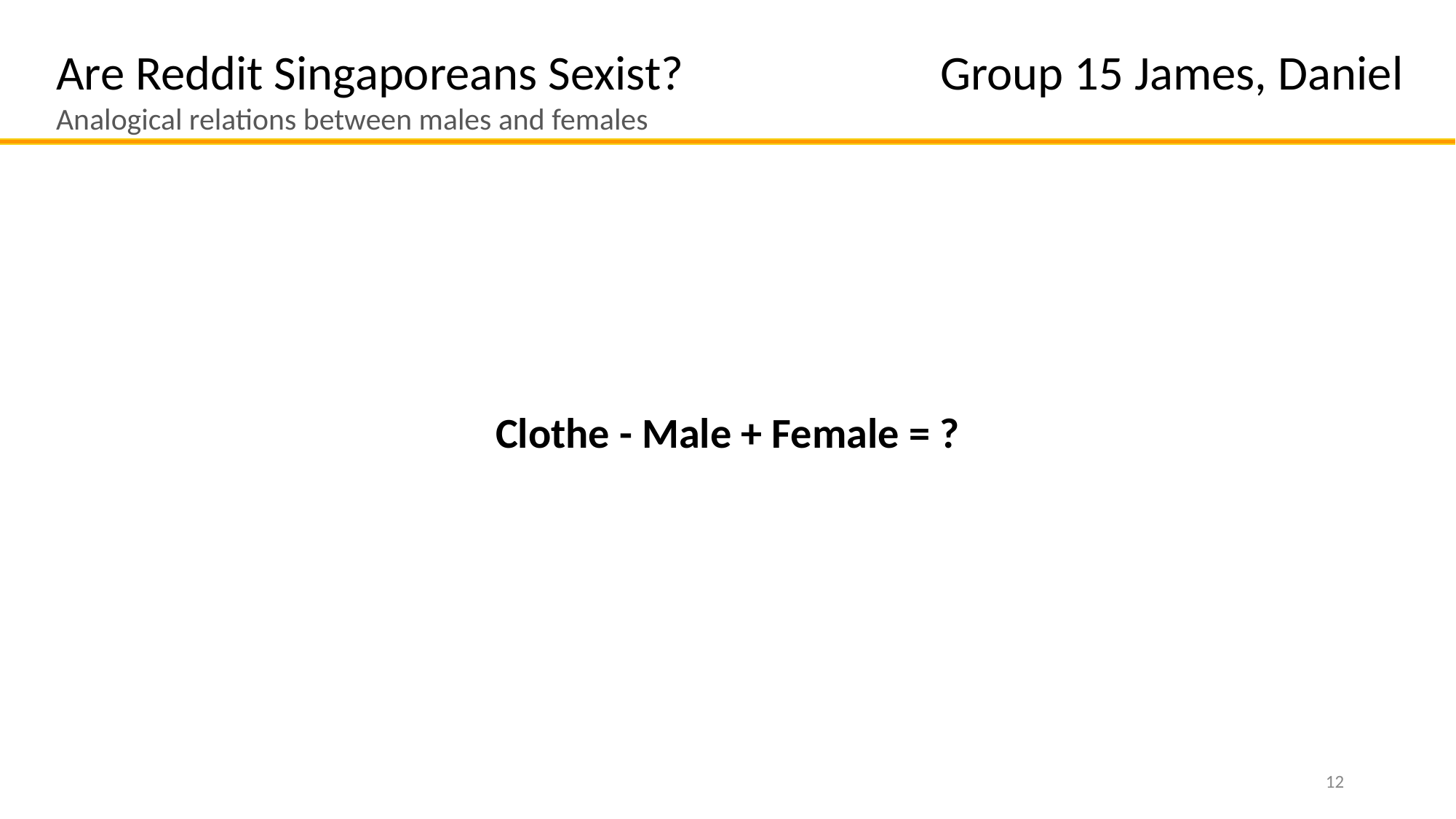

Group 15 James, Daniel
Are Reddit Singaporeans Sexist?
Analogical relations between males and females

Clothe - Male + Female = ?
12